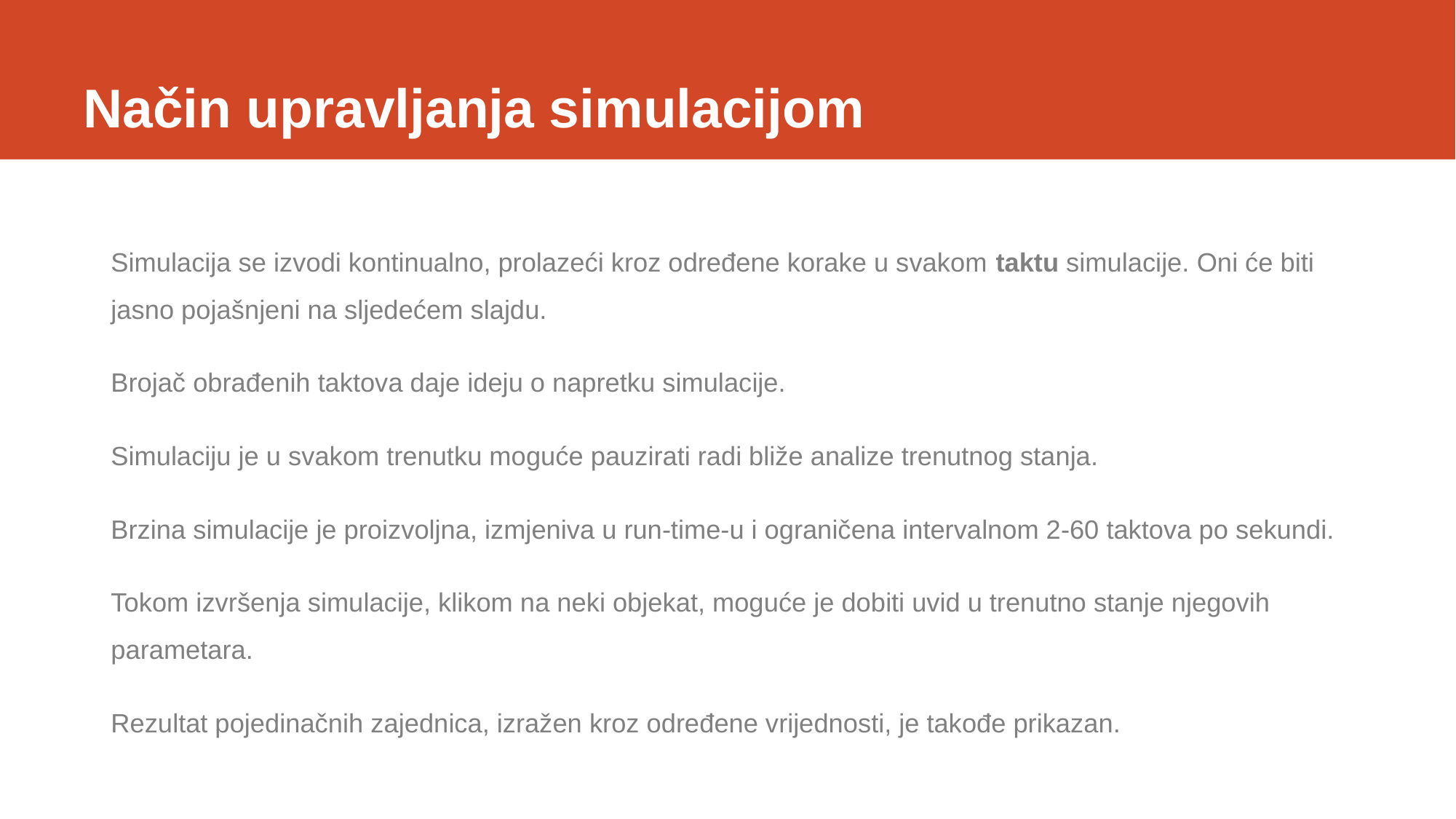

# Način upravljanja simulacijom
Simulacija se izvodi kontinualno, prolazeći kroz određene korake u svakom taktu simulacije. Oni će biti jasno pojašnjeni na sljedećem slajdu.
Brojač obrađenih taktova daje ideju o napretku simulacije.
Simulaciju je u svakom trenutku moguće pauzirati radi bliže analize trenutnog stanja.
Brzina simulacije je proizvoljna, izmjeniva u run-time-u i ograničena intervalnom 2-60 taktova po sekundi.
Tokom izvršenja simulacije, klikom na neki objekat, moguće je dobiti uvid u trenutno stanje njegovih parametara.
Rezultat pojedinačnih zajednica, izražen kroz određene vrijednosti, je takođe prikazan.